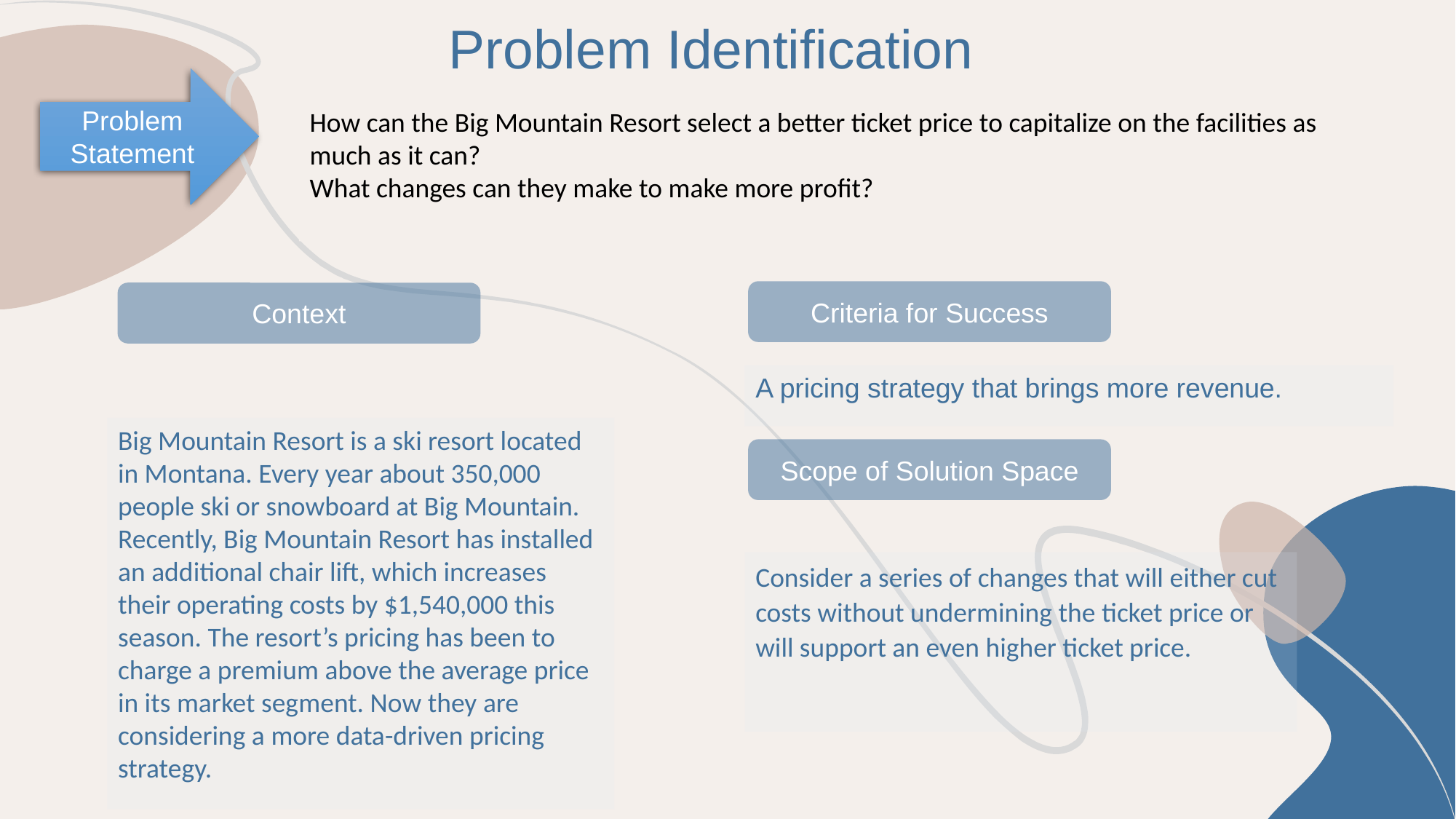

Problem Identification

Problem Statement
How can the Big Mountain Resort select a better ticket price to capitalize on the facilities as much as it can?
What changes can they make to make more profit?

Criteria for Success
Context
A pricing strategy that brings more revenue.
Big Mountain Resort is a ski resort located in Montana. Every year about 350,000 people ski or snowboard at Big Mountain. Recently, Big Mountain Resort has installed an additional chair lift, which increases their operating costs by $1,540,000 this season. The resort’s pricing has been to charge a premium above the average price in its market segment. Now they are considering a more data-driven pricing strategy.

Scope of Solution Space

 PART.01
Consider a series of changes that will either cut costs without undermining the ticket price or will support an even higher ticket price.